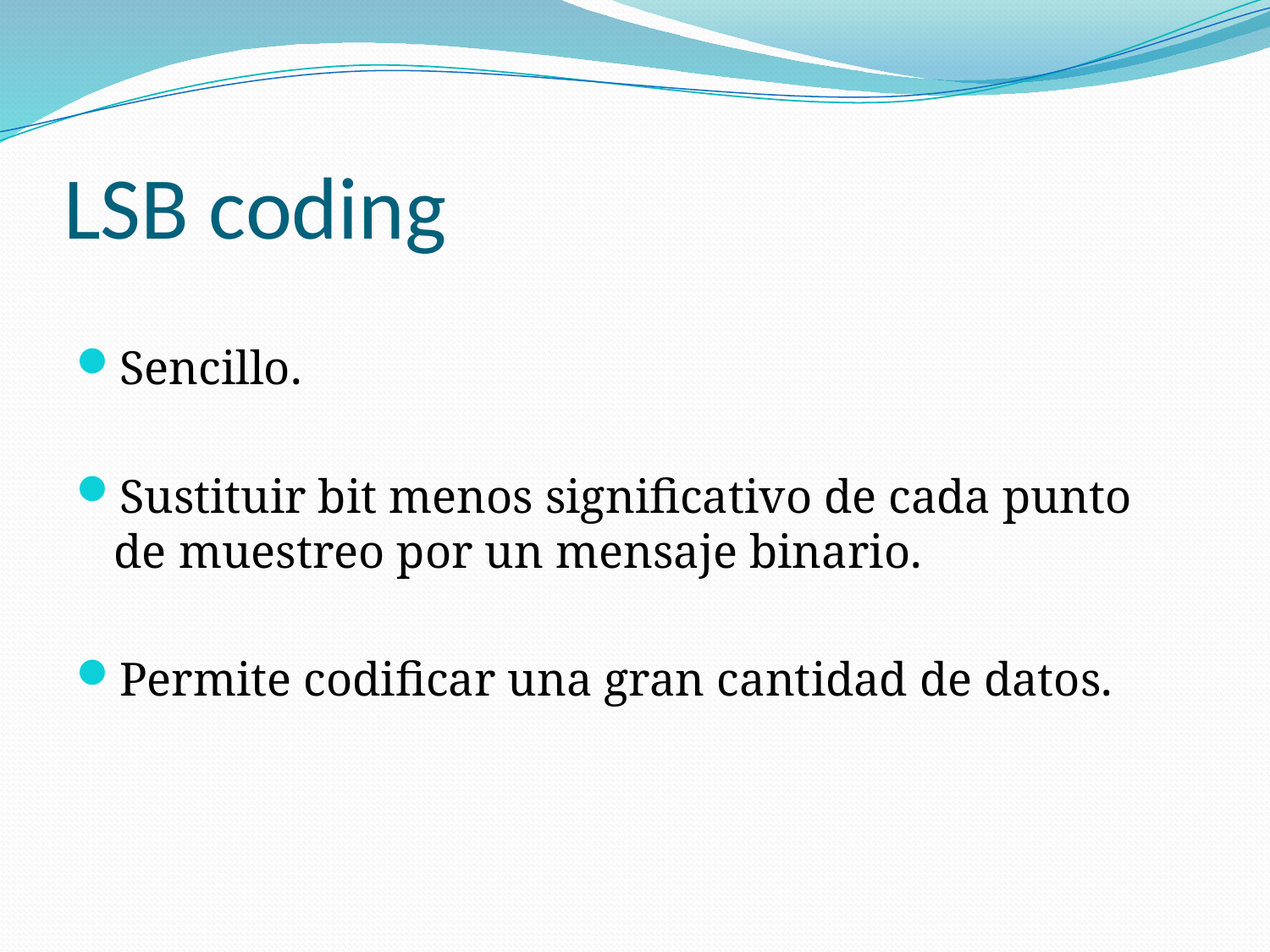

# LSB coding

Sencillo.

Sustituir bit menos significativo de cada punto de muestreo por un mensaje binario.

Permite codificar una gran cantidad de datos.